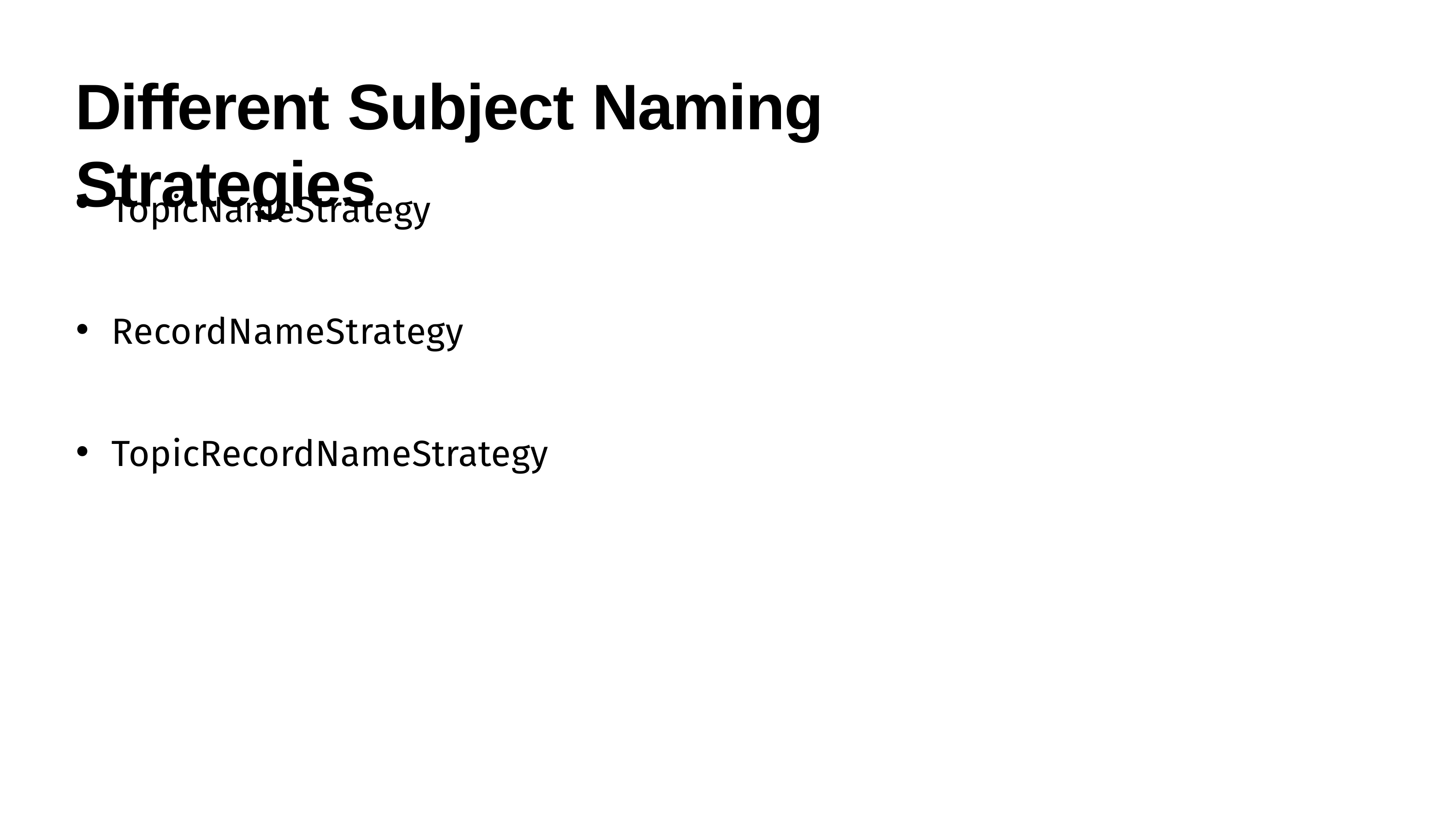

# Different Subject Naming Strategies
TopicNameStrategy

RecordNameStrategy

TopicRecordNameStrategy